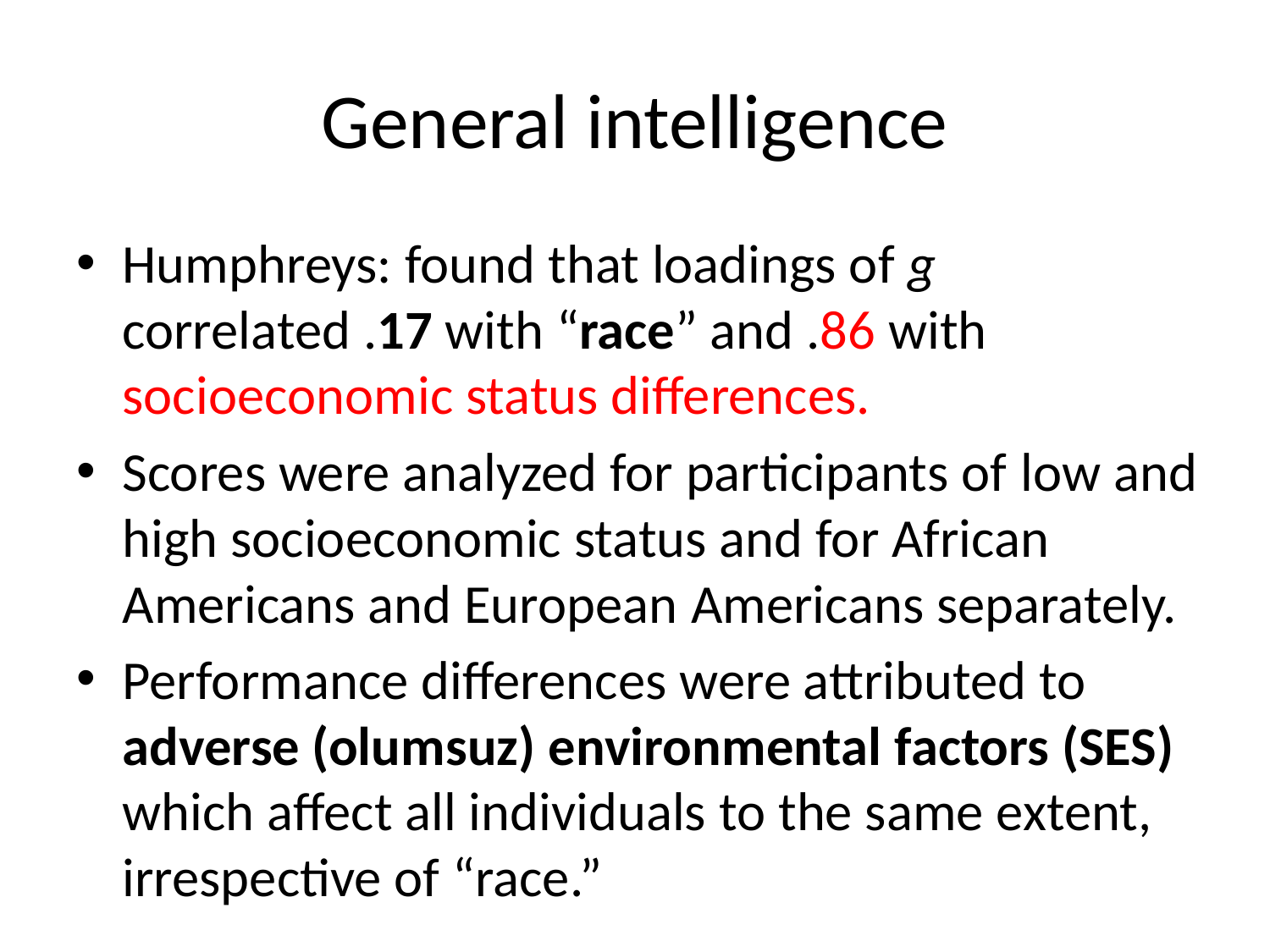

# General intelligence
Humphreys: found that loadings of g correlated .17 with “race” and .86 with socioeconomic status differences.
Scores were analyzed for participants of low and high socioeconomic status and for African Americans and European Americans separately.
Performance differences were attributed to adverse (olumsuz) environmental factors (SES) which affect all individuals to the same extent, irrespective of “race.”